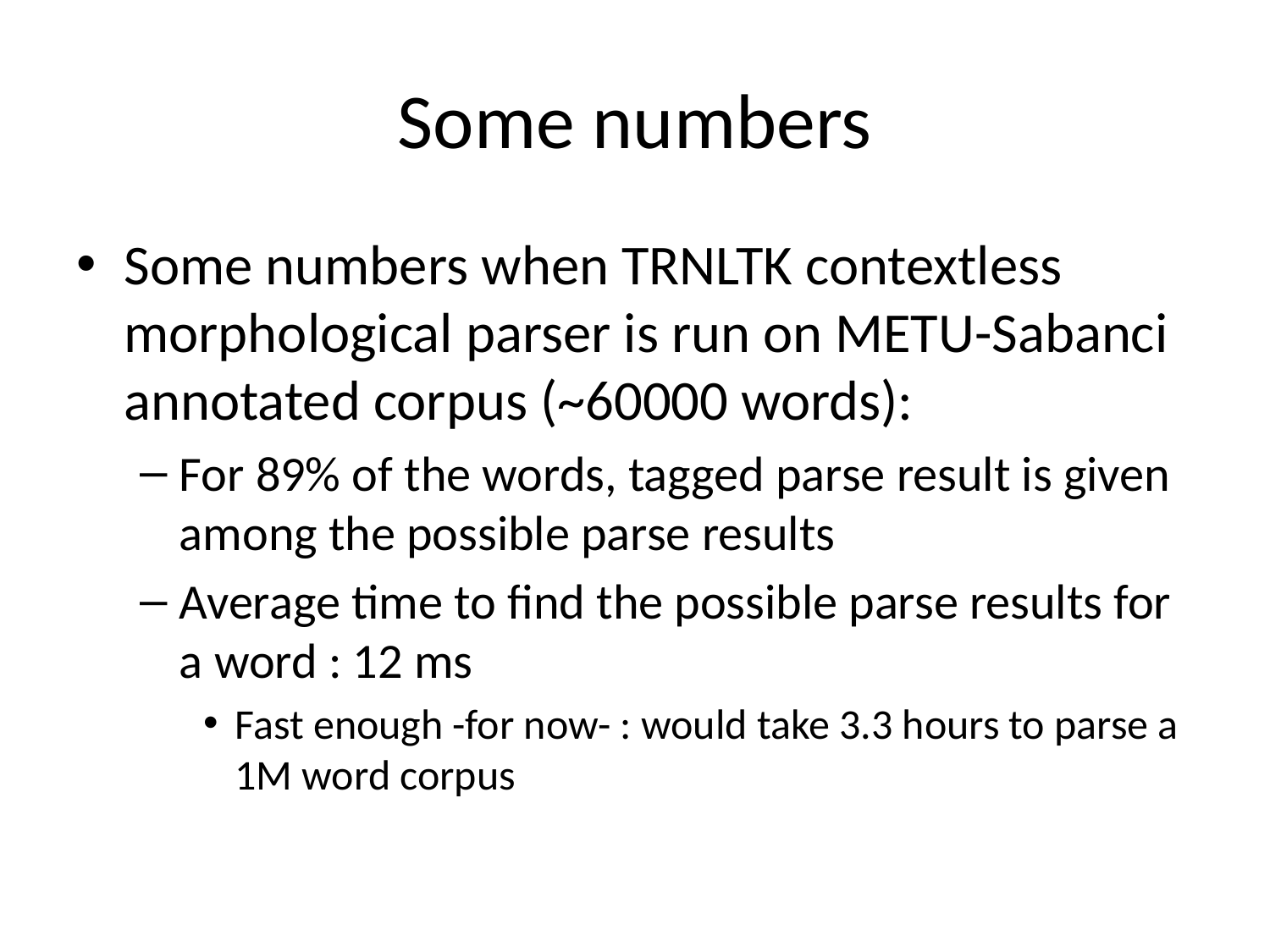

# Some numbers
Some numbers when TRNLTK contextless morphological parser is run on METU-Sabanci annotated corpus (~60000 words):
For 89% of the words, tagged parse result is given among the possible parse results
Average time to find the possible parse results for a word : 12 ms
Fast enough -for now- : would take 3.3 hours to parse a 1M word corpus